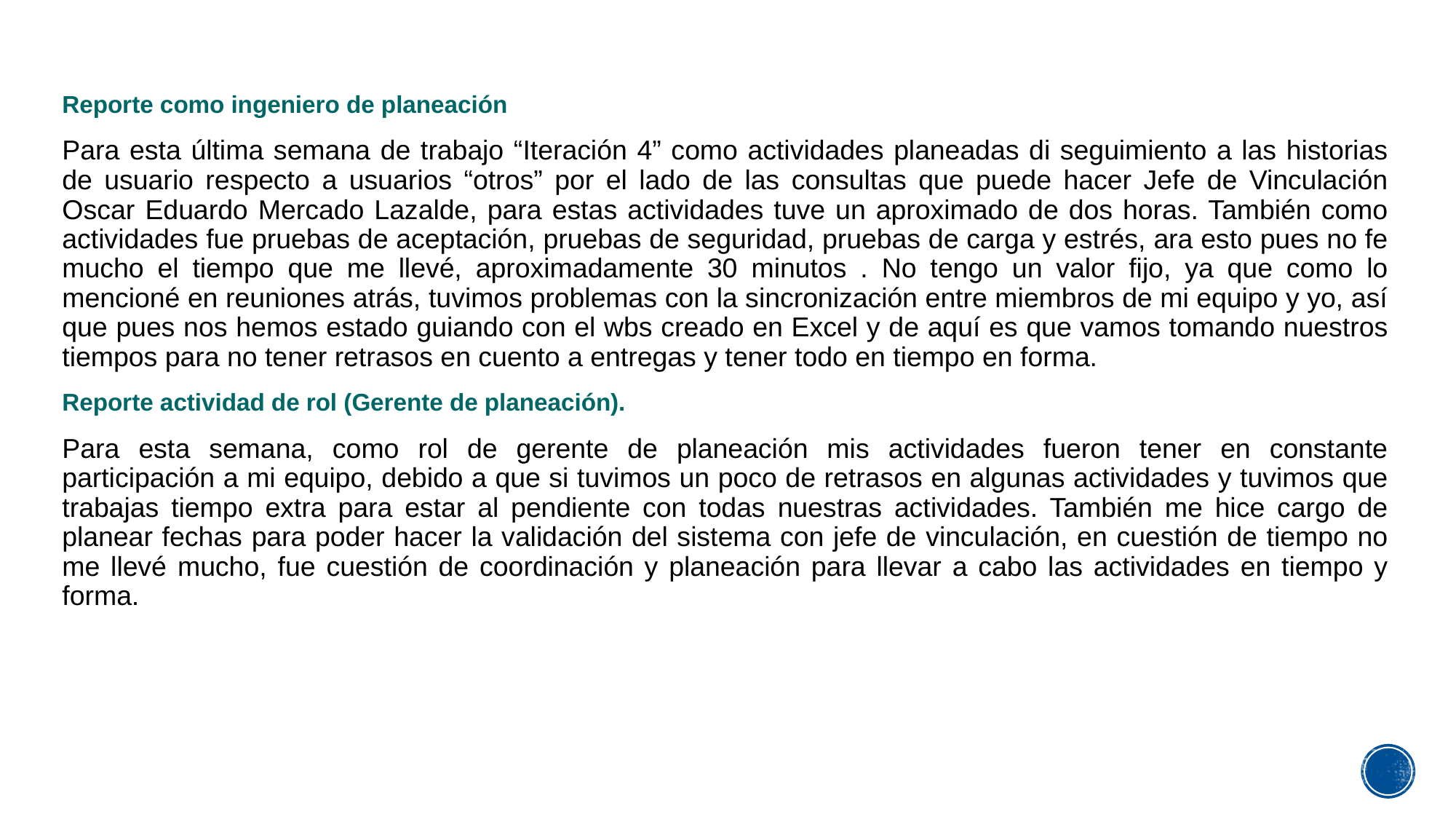

Reporte como ingeniero de planeación
Para esta última semana de trabajo “Iteración 4” como actividades planeadas di seguimiento a las historias de usuario respecto a usuarios “otros” por el lado de las consultas que puede hacer Jefe de Vinculación Oscar Eduardo Mercado Lazalde, para estas actividades tuve un aproximado de dos horas. También como actividades fue pruebas de aceptación, pruebas de seguridad, pruebas de carga y estrés, ara esto pues no fe mucho el tiempo que me llevé, aproximadamente 30 minutos . No tengo un valor fijo, ya que como lo mencioné en reuniones atrás, tuvimos problemas con la sincronización entre miembros de mi equipo y yo, así que pues nos hemos estado guiando con el wbs creado en Excel y de aquí es que vamos tomando nuestros tiempos para no tener retrasos en cuento a entregas y tener todo en tiempo en forma.
Reporte actividad de rol (Gerente de planeación).
Para esta semana, como rol de gerente de planeación mis actividades fueron tener en constante participación a mi equipo, debido a que si tuvimos un poco de retrasos en algunas actividades y tuvimos que trabajas tiempo extra para estar al pendiente con todas nuestras actividades. También me hice cargo de planear fechas para poder hacer la validación del sistema con jefe de vinculación, en cuestión de tiempo no me llevé mucho, fue cuestión de coordinación y planeación para llevar a cabo las actividades en tiempo y forma.